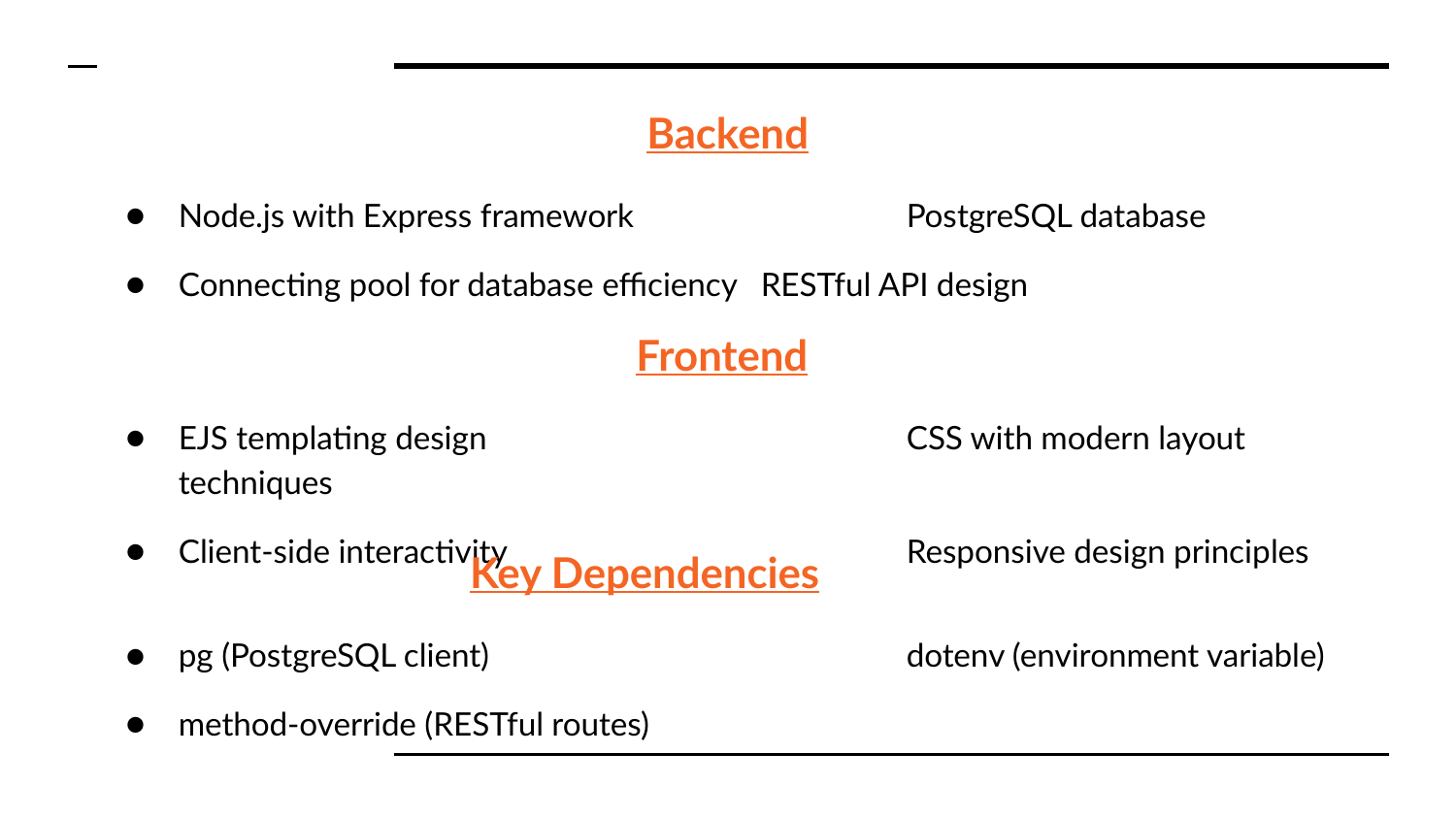

Backend
Node.js with Express framework		PostgreSQL database
Connecting pool for database efficiency	RESTful API design
			         Frontend
EJS templating design			CSS with modern layout techniques
Client-side interactivity			Responsive design principles
	              Key Dependencies
pg (PostgreSQL client)			dotenv (environment variable)
method-override (RESTful routes)